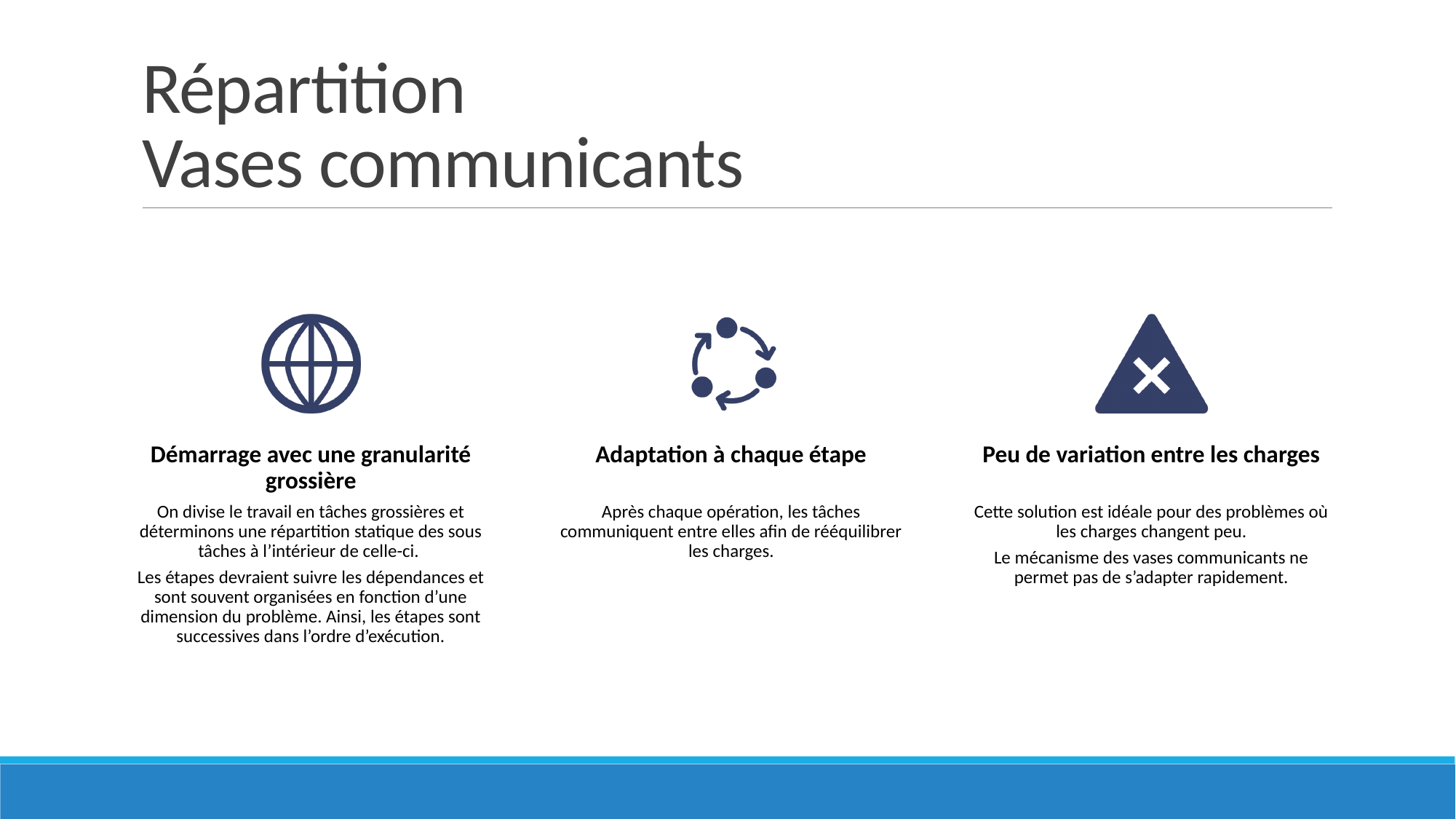

# Répartition Vases communicants
Démarrage avec une granularité grossière
On divise le travail en tâches grossières et déterminons une répartition statique des sous tâches à l’intérieur de celle-ci.
Les étapes devraient suivre les dépendances et sont souvent organisées en fonction d’une dimension du problème. Ainsi, les étapes sont successives dans l’ordre d’exécution.
Adaptation à chaque étape
Après chaque opération, les tâches communiquent entre elles afin de rééquilibrer les charges.
Peu de variation entre les charges
Cette solution est idéale pour des problèmes où les charges changent peu.
Le mécanisme des vases communicants ne permet pas de s’adapter rapidement.